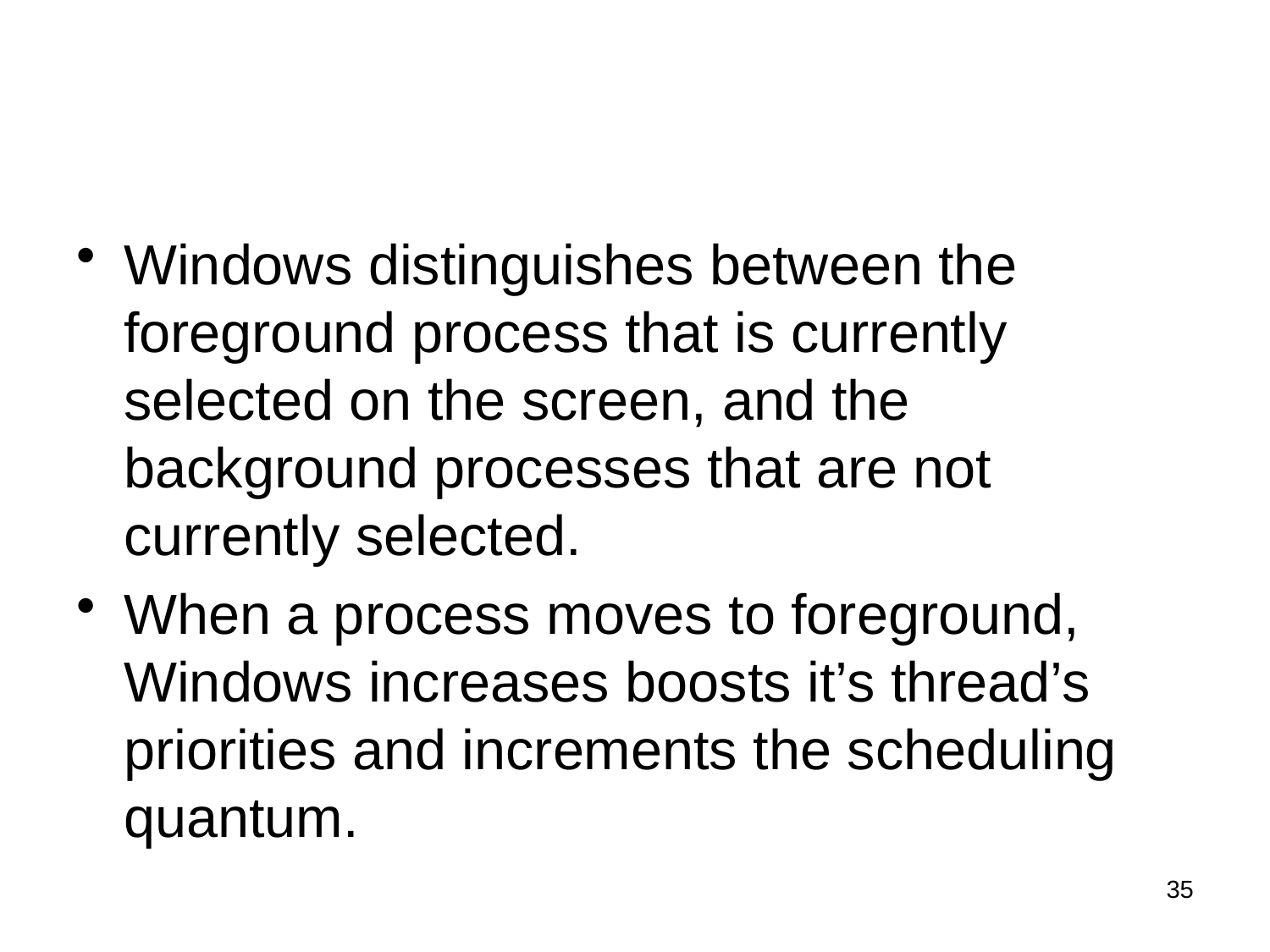

Windows distinguishes between the foreground process that is currently selected on the screen, and the background processes that are not currently selected.
When a process moves to foreground, Windows increases boosts it’s thread’s priorities and increments the scheduling quantum.

35